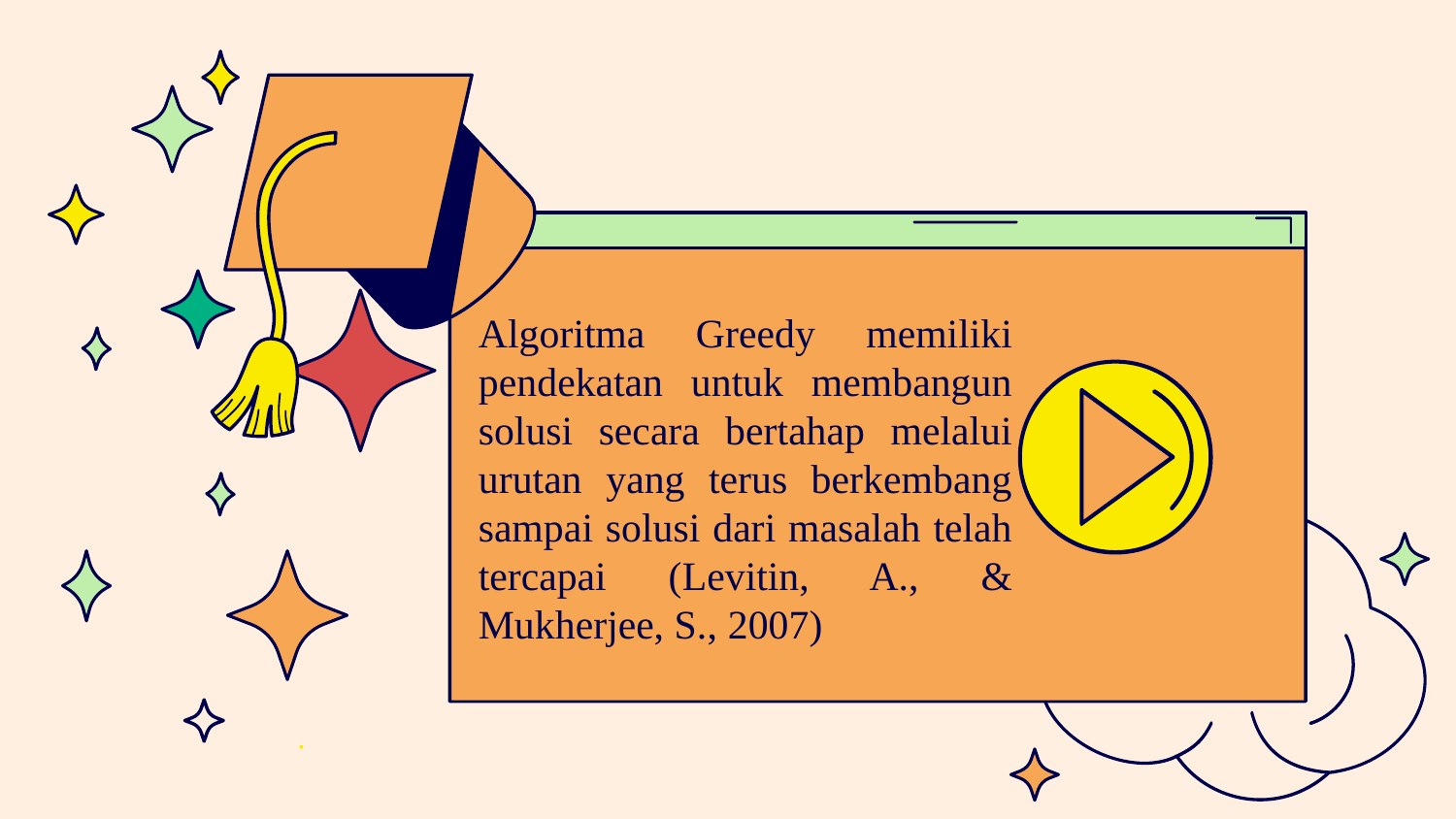

Algoritma Greedy memiliki pendekatan untuk membangun solusi secara bertahap melalui urutan yang terus berkembang sampai solusi dari masalah telah tercapai (Levitin, A., & Mukherjee, S., 2007)